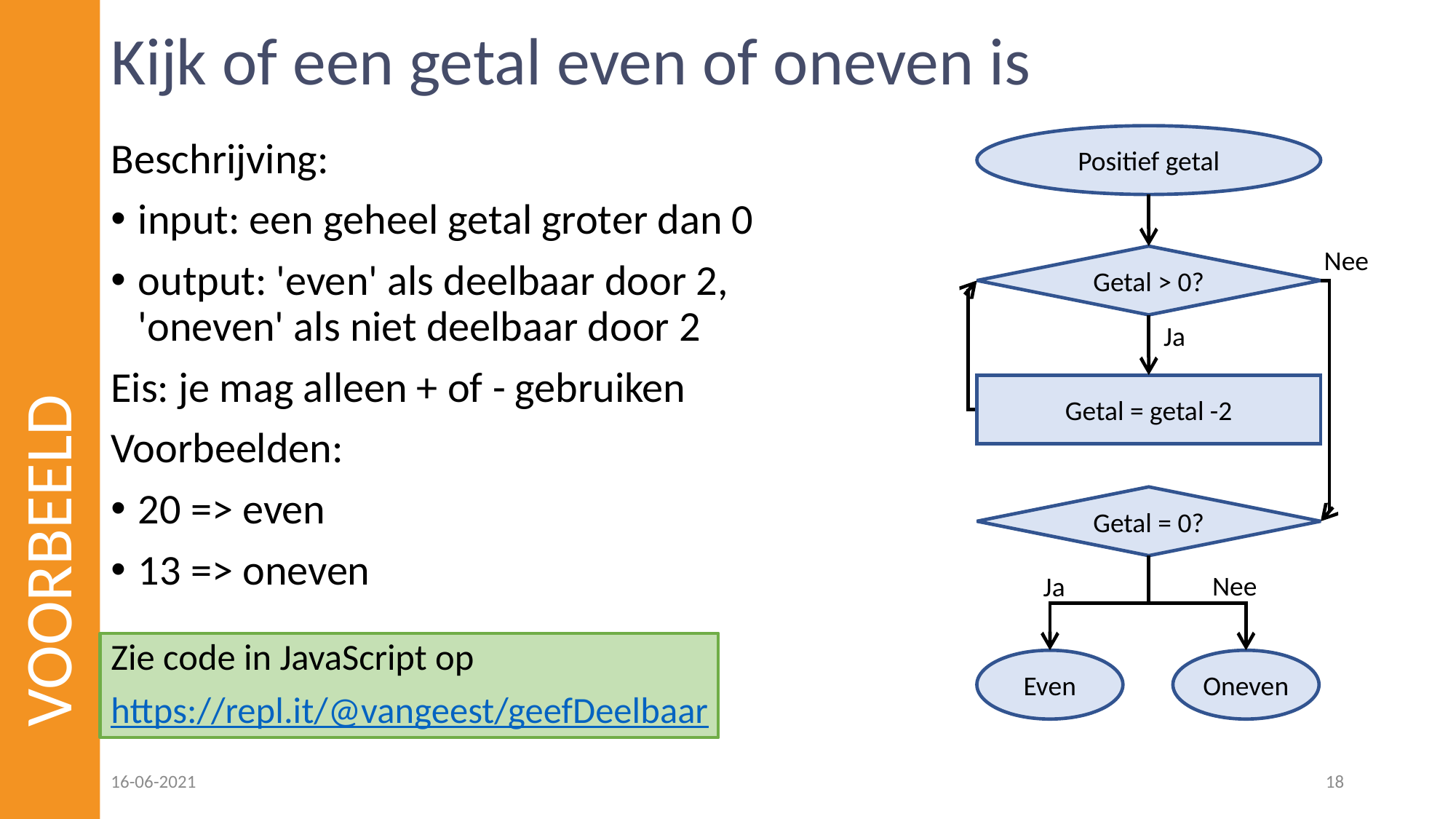

# Kijk of een getal even of oneven is
Positief getal
Beschrijving:
input: een geheel getal groter dan 0
output: 'even' als deelbaar door 2,
'oneven' als niet deelbaar door 2
Eis: je mag alleen + of - gebruiken
Voorbeelden:
20 => even
13 => oneven

Nee
Getal > 0?
Ja
VOORBEELD
Getal = getal -2
Getal = 0?
Nee
Ja
Zie code in JavaScript op
https://repl.it/@vangeest/geefDeelbaar
Even
Oneven
16-06-2021

18